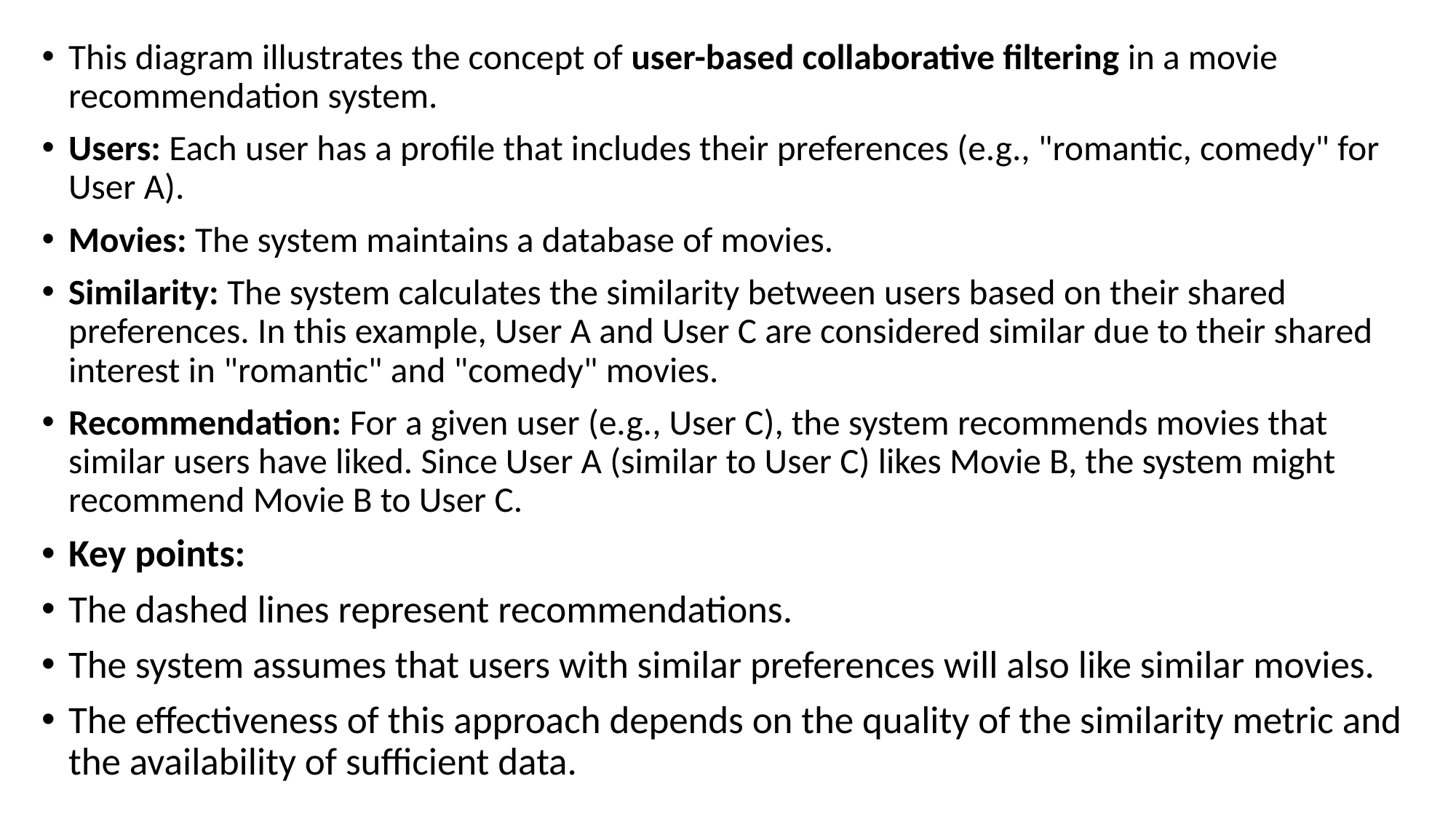

This diagram illustrates the concept of user-based collaborative filtering in a movie recommendation system.
Users: Each user has a profile that includes their preferences (e.g., "romantic, comedy" for User A).
Movies: The system maintains a database of movies.
Similarity: The system calculates the similarity between users based on their shared preferences. In this example, User A and User C are considered similar due to their shared interest in "romantic" and "comedy" movies.
Recommendation: For a given user (e.g., User C), the system recommends movies that similar users have liked. Since User A (similar to User C) likes Movie B, the system might recommend Movie B to User C.
Key points:
The dashed lines represent recommendations.
The system assumes that users with similar preferences will also like similar movies.
The effectiveness of this approach depends on the quality of the similarity metric and the availability of sufficient data.